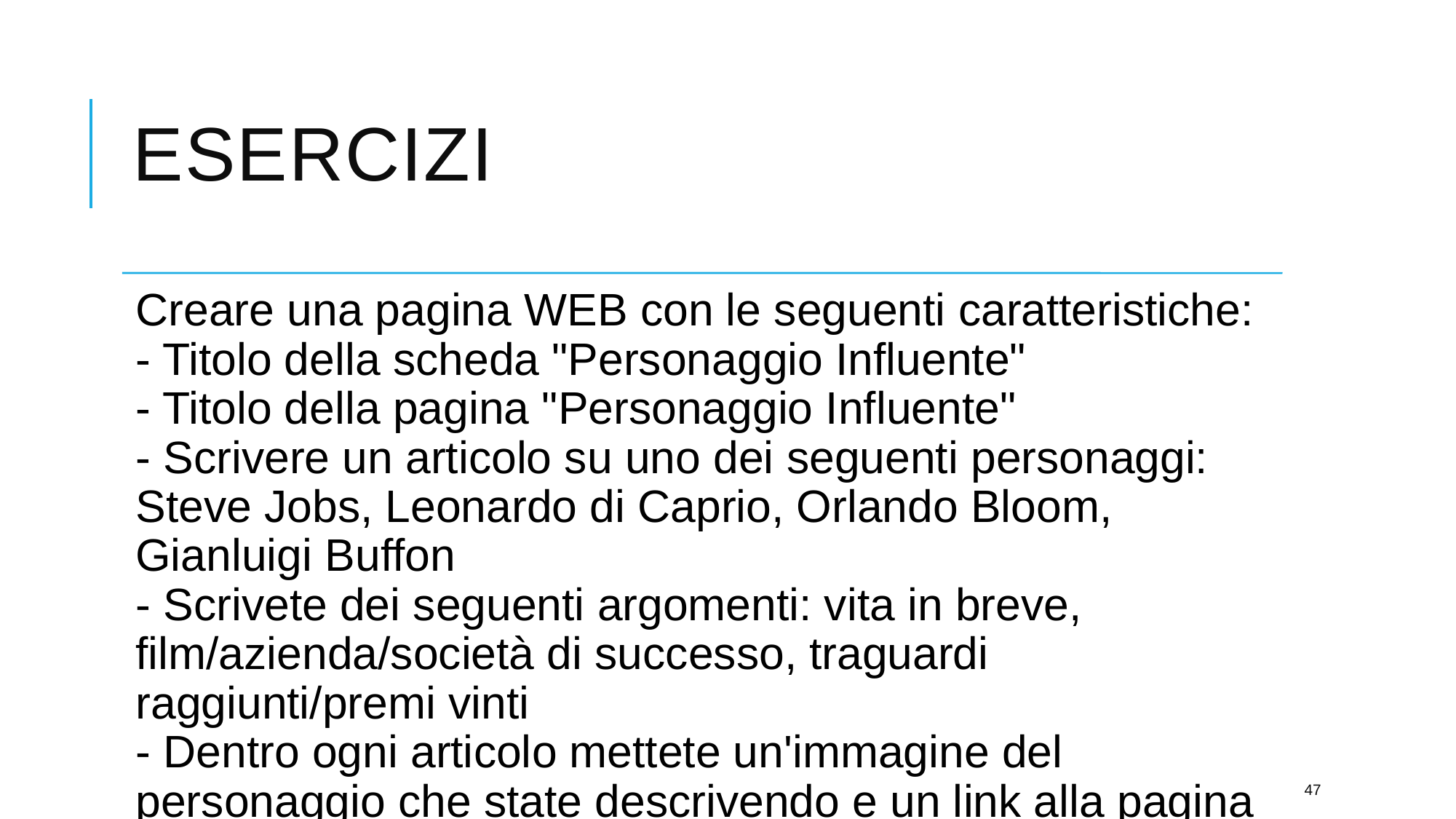

# Esercizi
Creare una pagina WEB con le seguenti caratteristiche:
- Titolo della scheda "Personaggio Influente"
- Titolo della pagina "Personaggio Influente"
- Scrivere un articolo su uno dei seguenti personaggi: Steve Jobs, Leonardo di Caprio, Orlando Bloom, Gianluigi Buffon
- Scrivete dei seguenti argomenti: vita in breve, film/azienda/società di successo, traguardi raggiunti/premi vinti
- Dentro ogni articolo mettete un'immagine del personaggio che state descrivendo e un link alla pagina wikipedia relativa
47